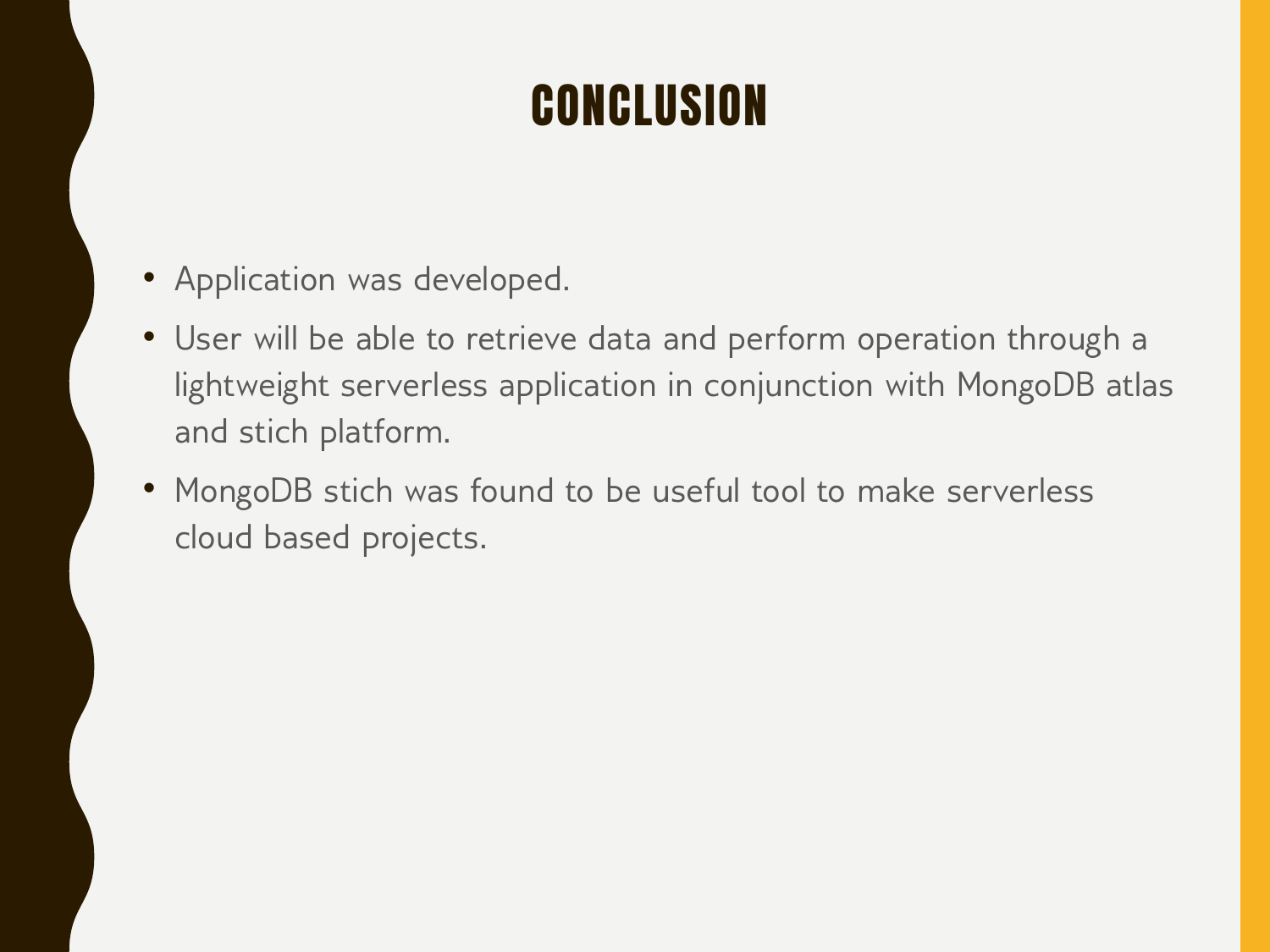

# Conclusion
Application was developed.
User will be able to retrieve data and perform operation through a lightweight serverless application in conjunction with MongoDB atlas and stich platform.
MongoDB stich was found to be useful tool to make serverless cloud based projects.